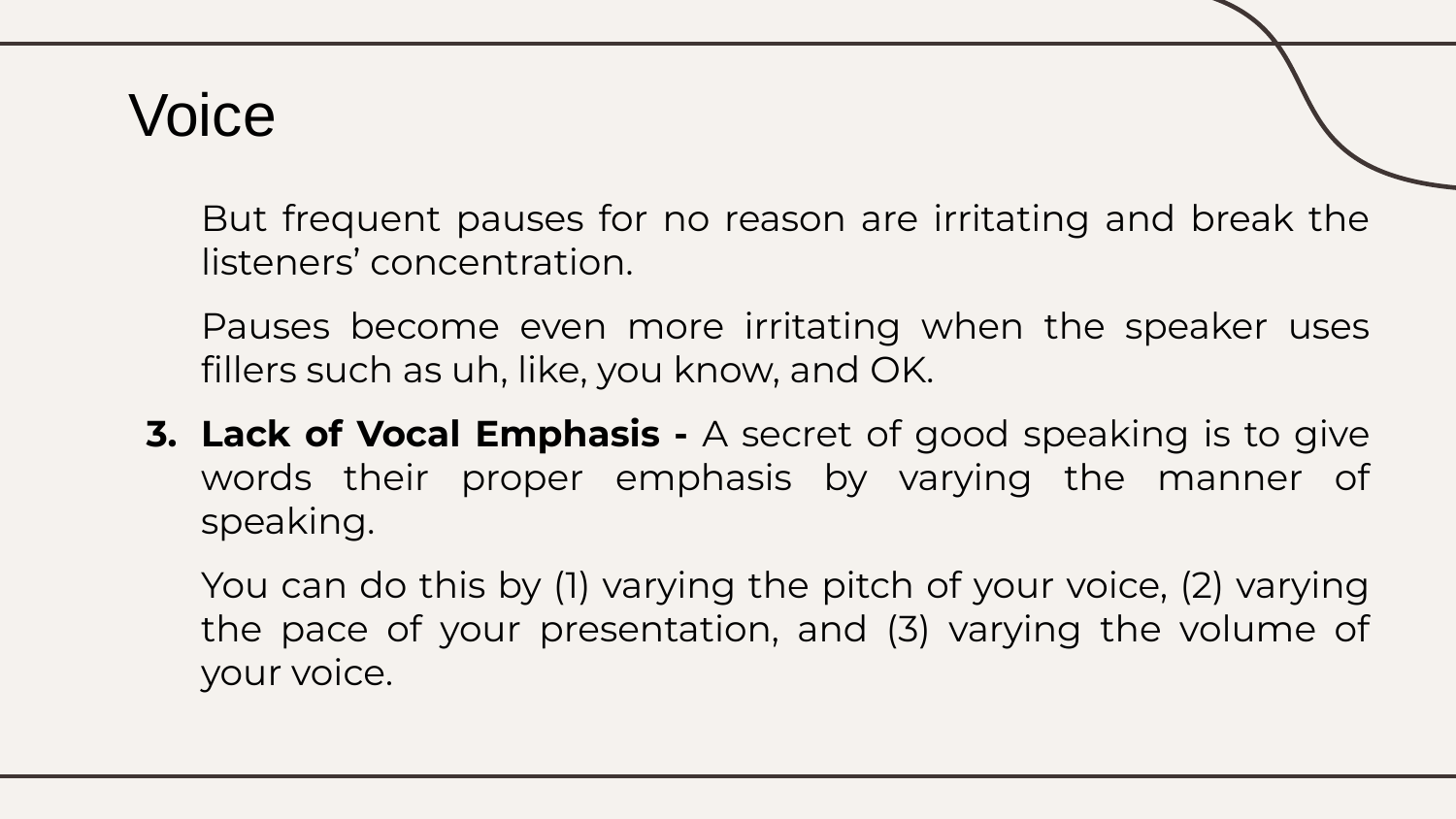

# Voice
But frequent pauses for no reason are irritating and break the listeners’ concentration.
Pauses become even more irritating when the speaker uses fillers such as uh, like, you know, and OK.
Lack of Vocal Emphasis - A secret of good speaking is to give words their proper emphasis by varying the manner of speaking.
You can do this by (1) varying the pitch of your voice, (2) varying the pace of your presentation, and (3) varying the volume of your voice.